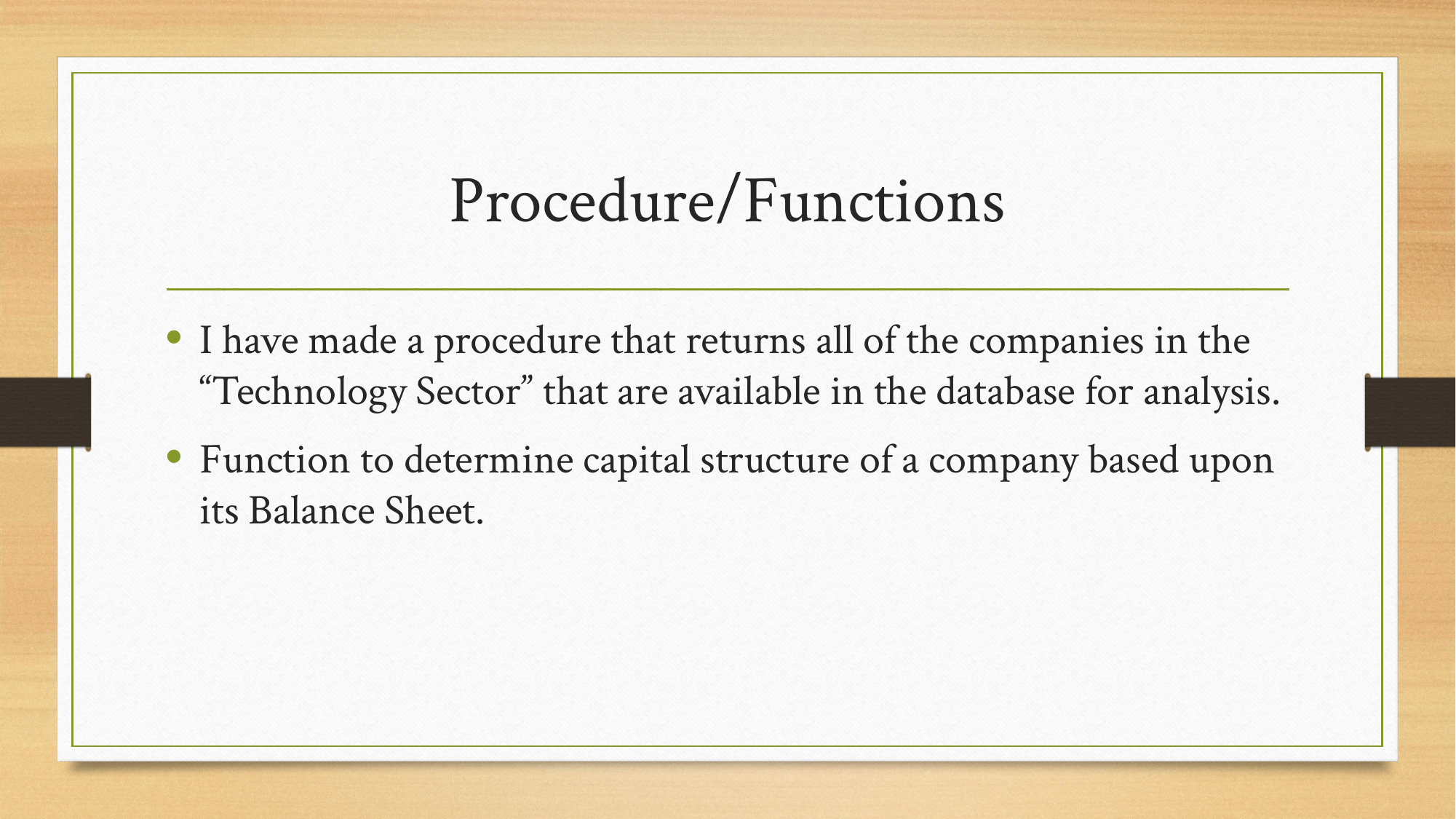

# Procedure/Functions
I have made a procedure that returns all of the companies in the “Technology Sector” that are available in the database for analysis.
Function to determine capital structure of a company based upon its Balance Sheet.